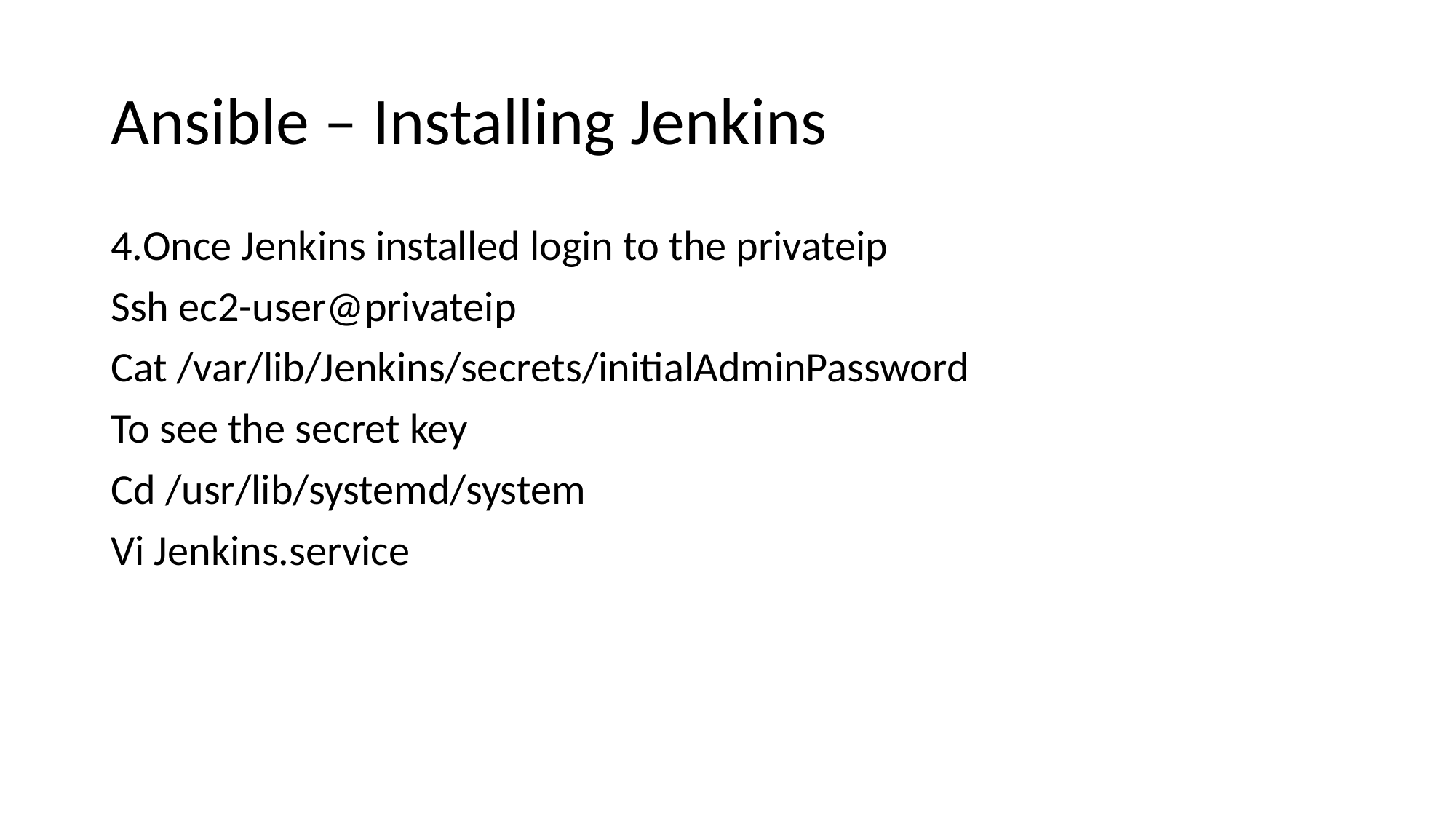

# Ansible – Installing Jenkins
4.Once Jenkins installed login to the privateip
Ssh ec2-user@privateip
Cat /var/lib/Jenkins/secrets/initialAdminPassword
To see the secret key
Cd /usr/lib/systemd/system
Vi Jenkins.service